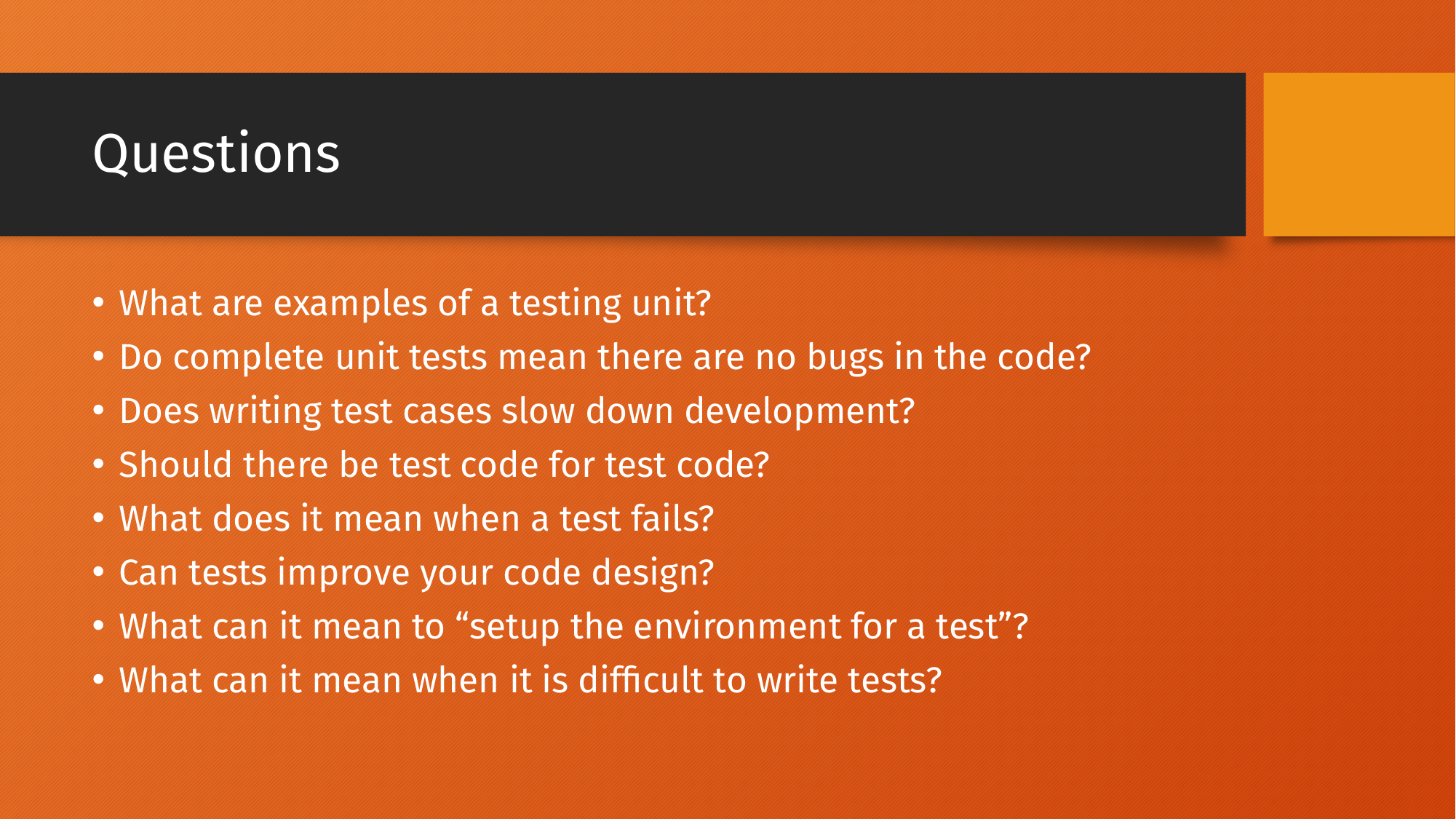

# Questions
What are examples of a testing unit?
Do complete unit tests mean there are no bugs in the code?
Does writing test cases slow down development?
Should there be test code for test code?
What does it mean when a test fails?
Can tests improve your code design?
What can it mean to “setup the environment for a test”?
What can it mean when it is difficult to write tests?